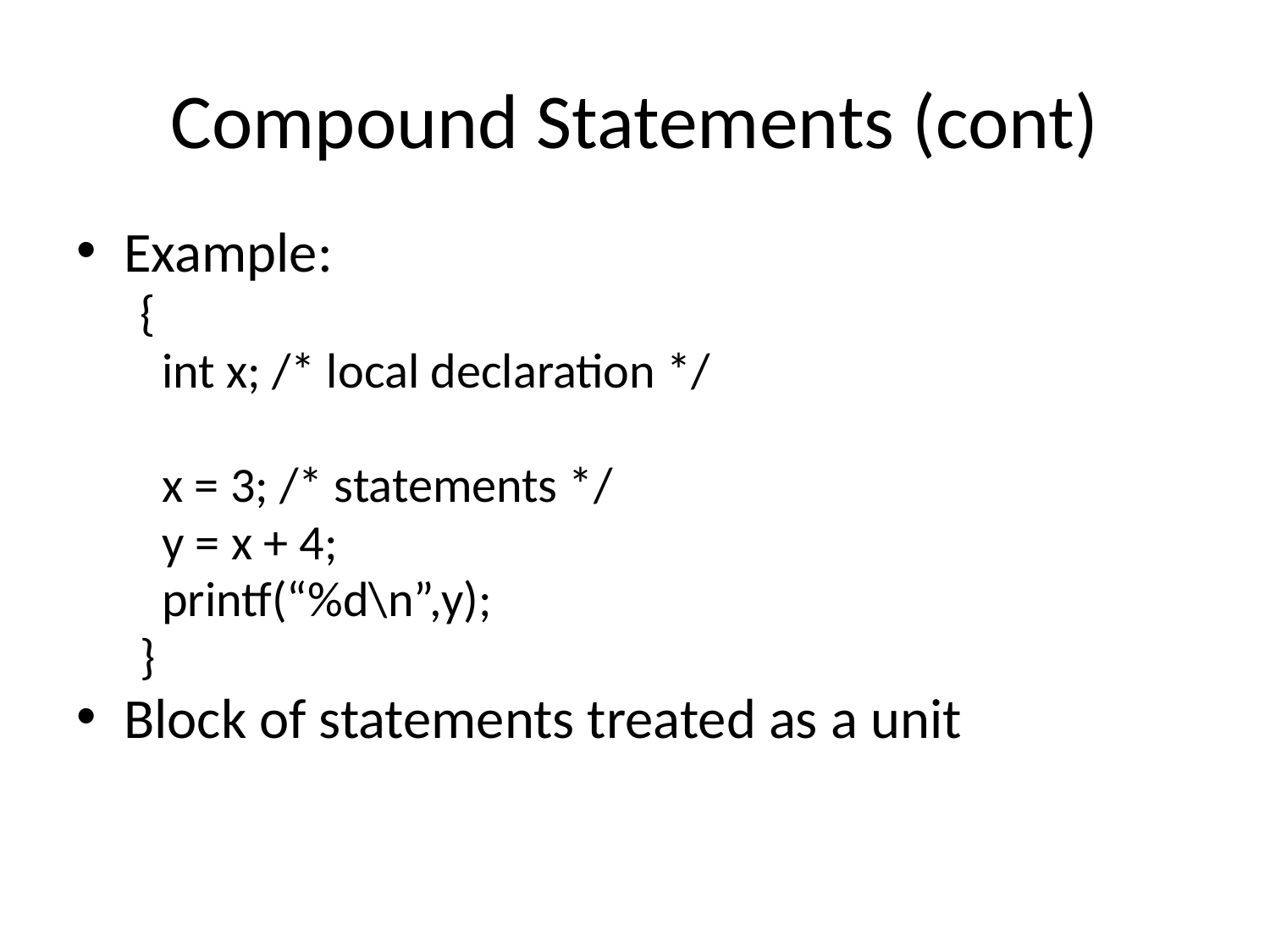

# Compound Statements (cont)
Example:
{
  int x; /* local declaration */

  x = 3; /* statements */
  y = x + 4;
  printf(“%d\n”,y);
}
Block of statements treated as a unit